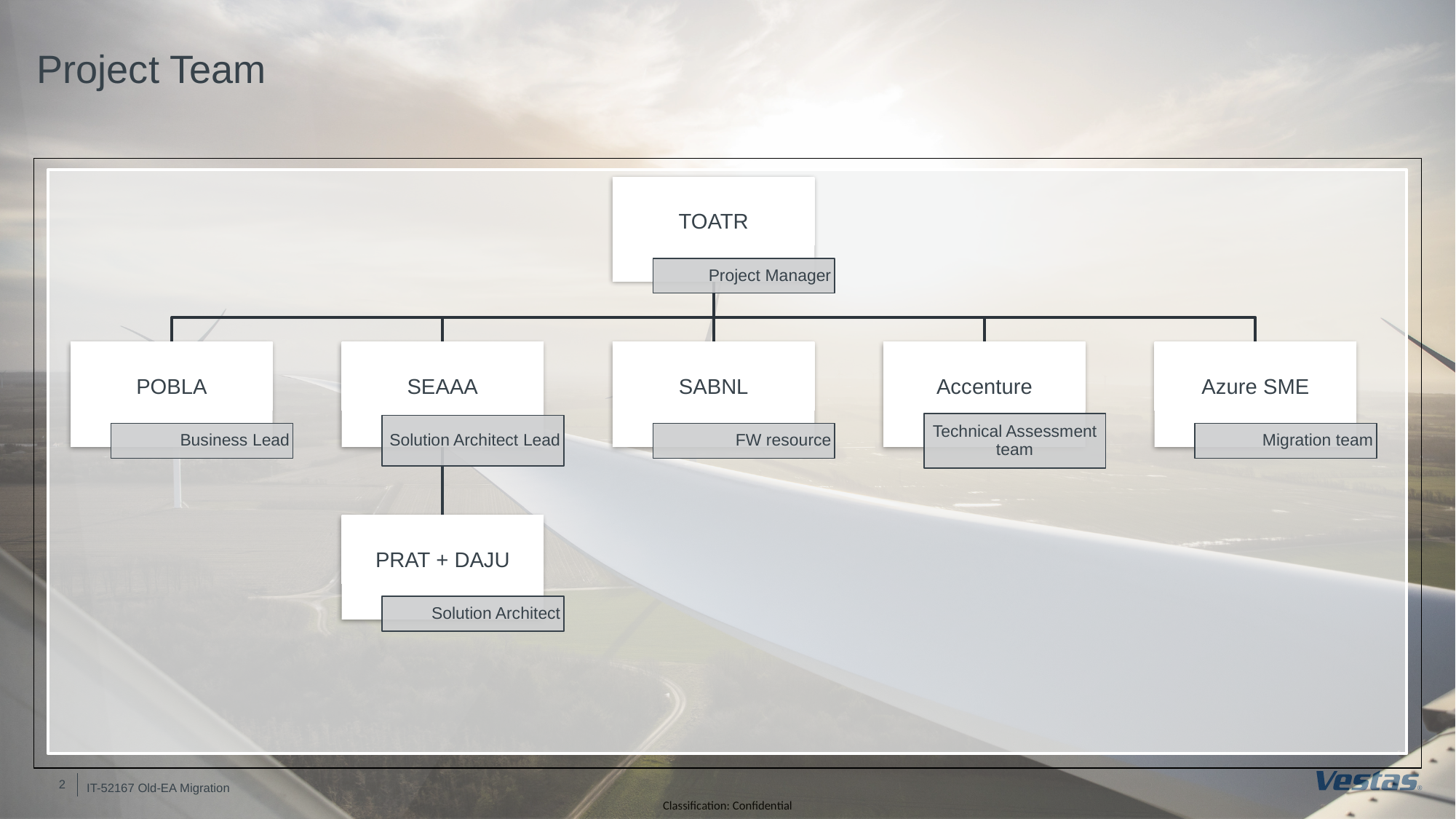

# Project Team

TOATR
Project Manager
POBLA
Business Lead
SEAAA
Solution Architect Lead
PRAT + DAJU
Solution Architect
SABNL
FW resource
Accenture
Technical Assessment team
Azure SME
Migration team
IT-52167 Old-EA Migration
2